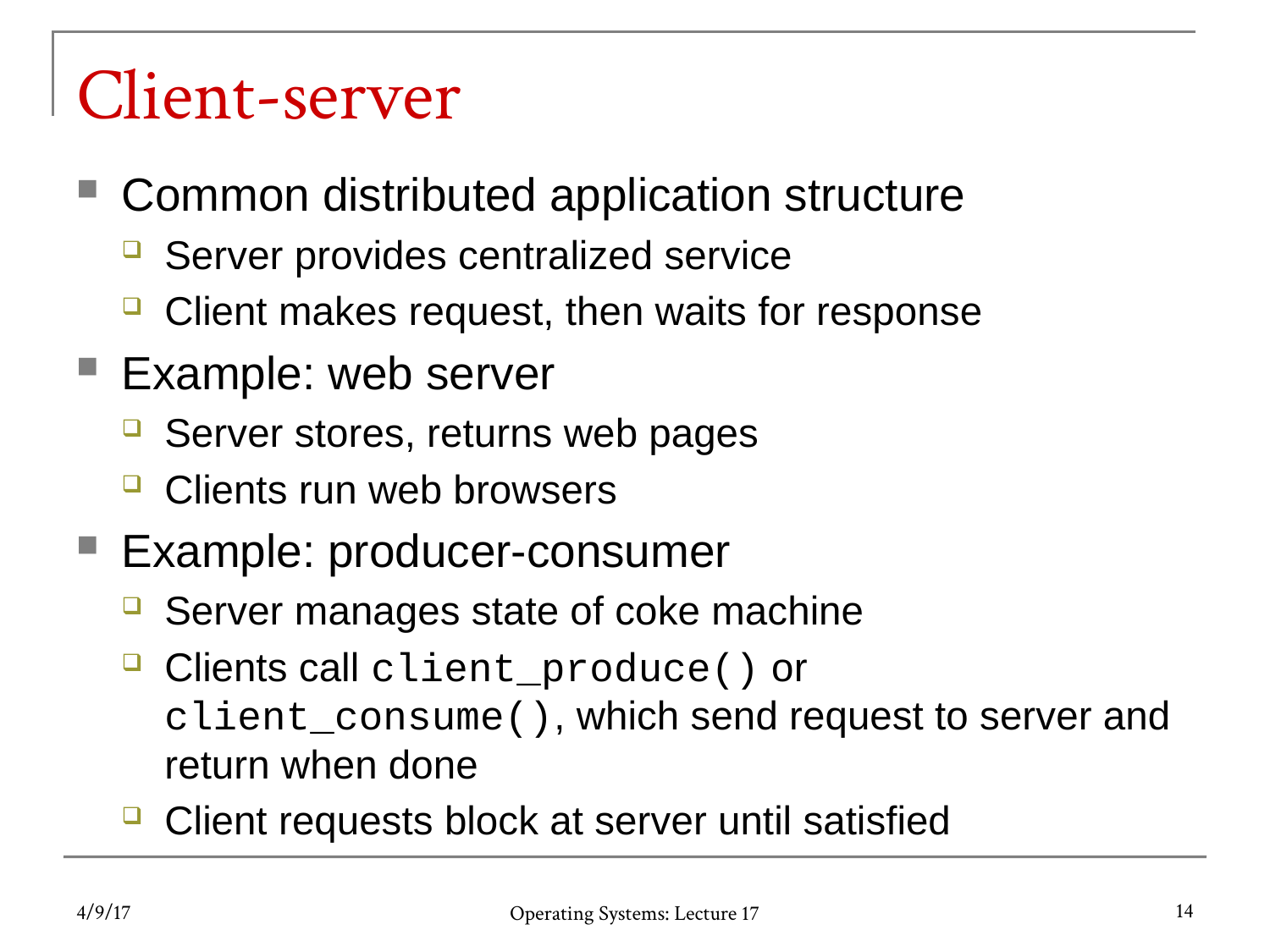

# Client-server
Common distributed application structure
Server provides centralized service
Client makes request, then waits for response
Example: web server
Server stores, returns web pages
Clients run web browsers
Example: producer-consumer
Server manages state of coke machine
Clients call client_produce() or client_consume(), which send request to server and return when done
Client requests block at server until satisfied
4/9/17
14
Operating Systems: Lecture 17